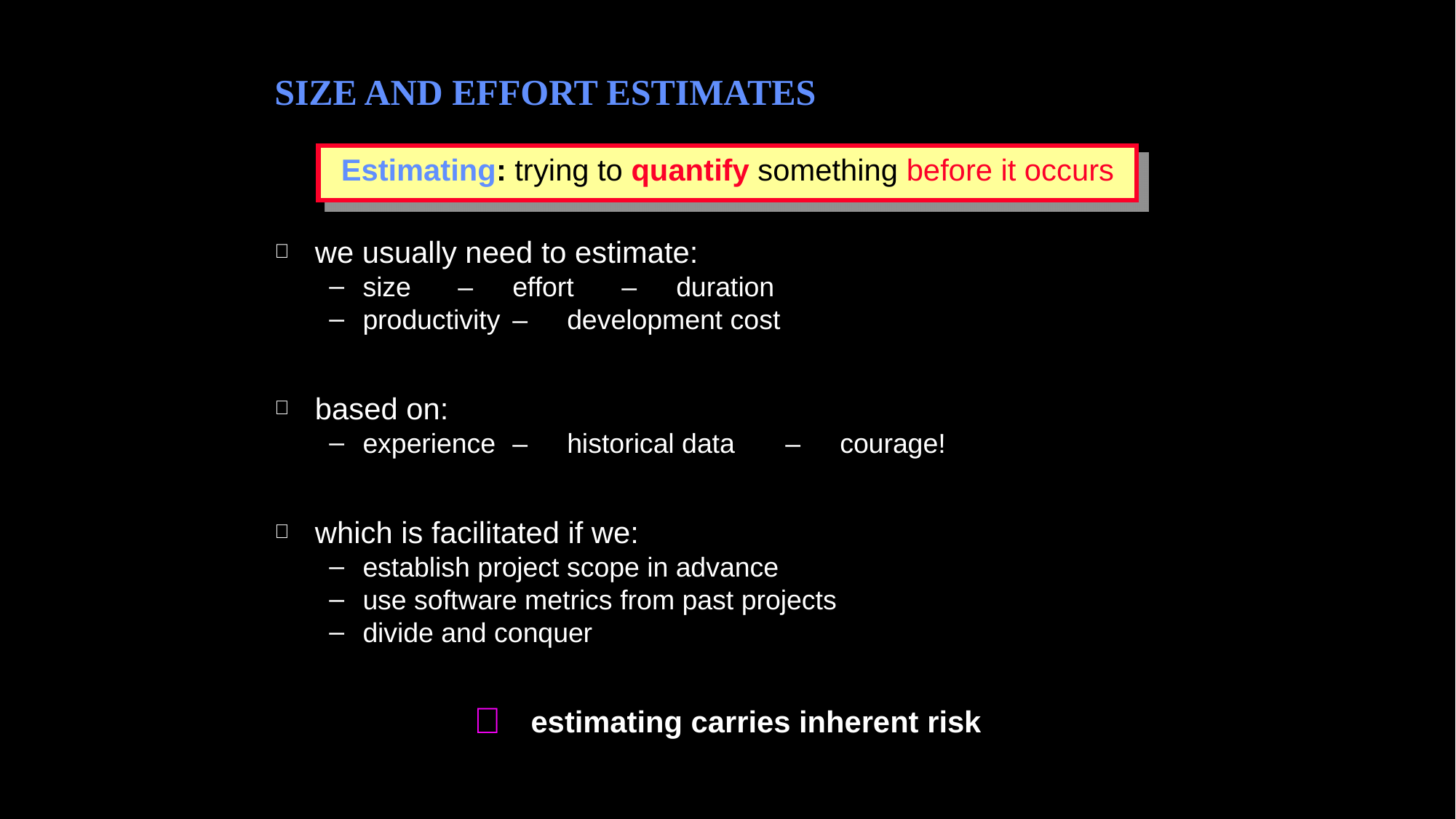

SIZE AND EFFORT ESTIMATES
Estimating: trying to quantify something before it occurs
we usually need to estimate:
size	–	effort	–	duration
productivity	–	development cost
based on:
experience	–	historical data	–	courage!
which is facilitated if we:
establish project scope in advance
use software metrics from past projects
divide and conquer
  estimating carries inherent risk